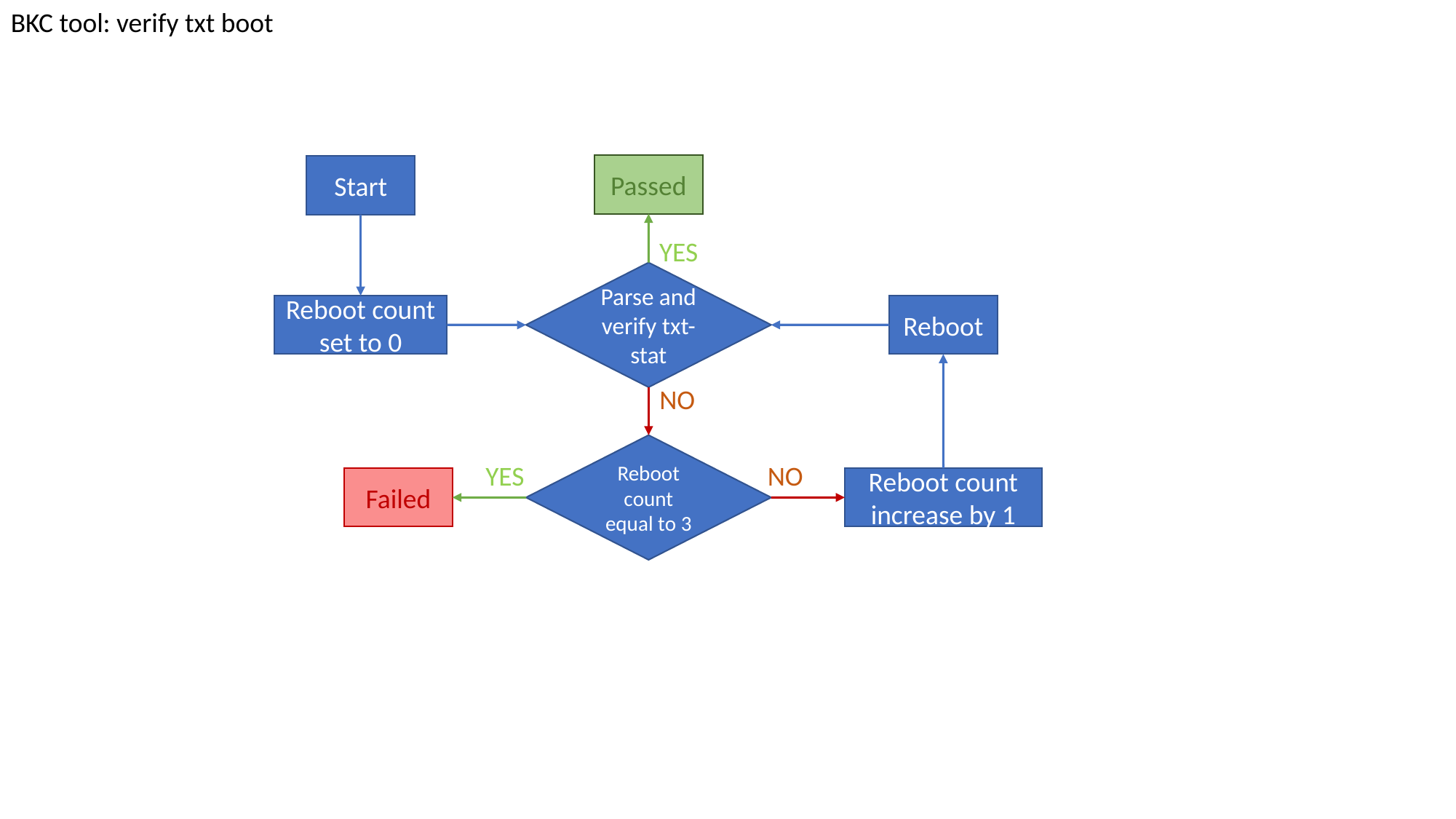

BKC tool: verify txt boot
Passed
Start
YES
Parse and verify txt-stat
Reboot
Reboot count set to 0
NO
Reboot count equal to 3
YES
NO
Failed
Reboot count increase by 1